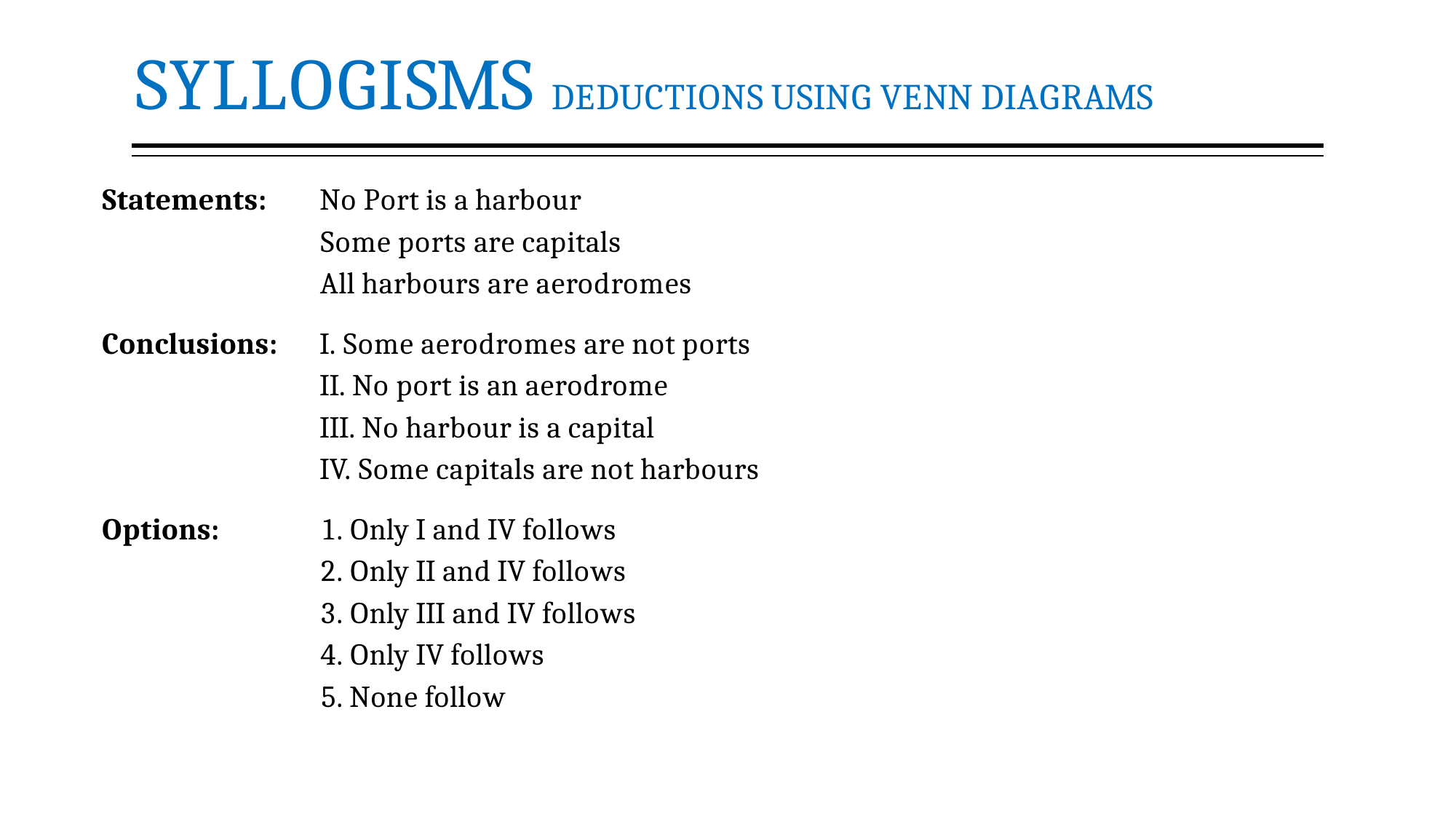

# SYLLOGISMS DEDUCTIONS USING VENN DIAGRAMS
Statements: 	No Port is a harbour
Some ports are capitals
All harbours are aerodromes
Conclusions:	I. Some aerodromes are not ports
II. No port is an aerodrome
III. No harbour is a capital
IV. Some capitals are not harbours
Options:	1. Only I and IV follows
2. Only II and IV follows
3. Only III and IV follows
4. Only IV follows
5. None follow